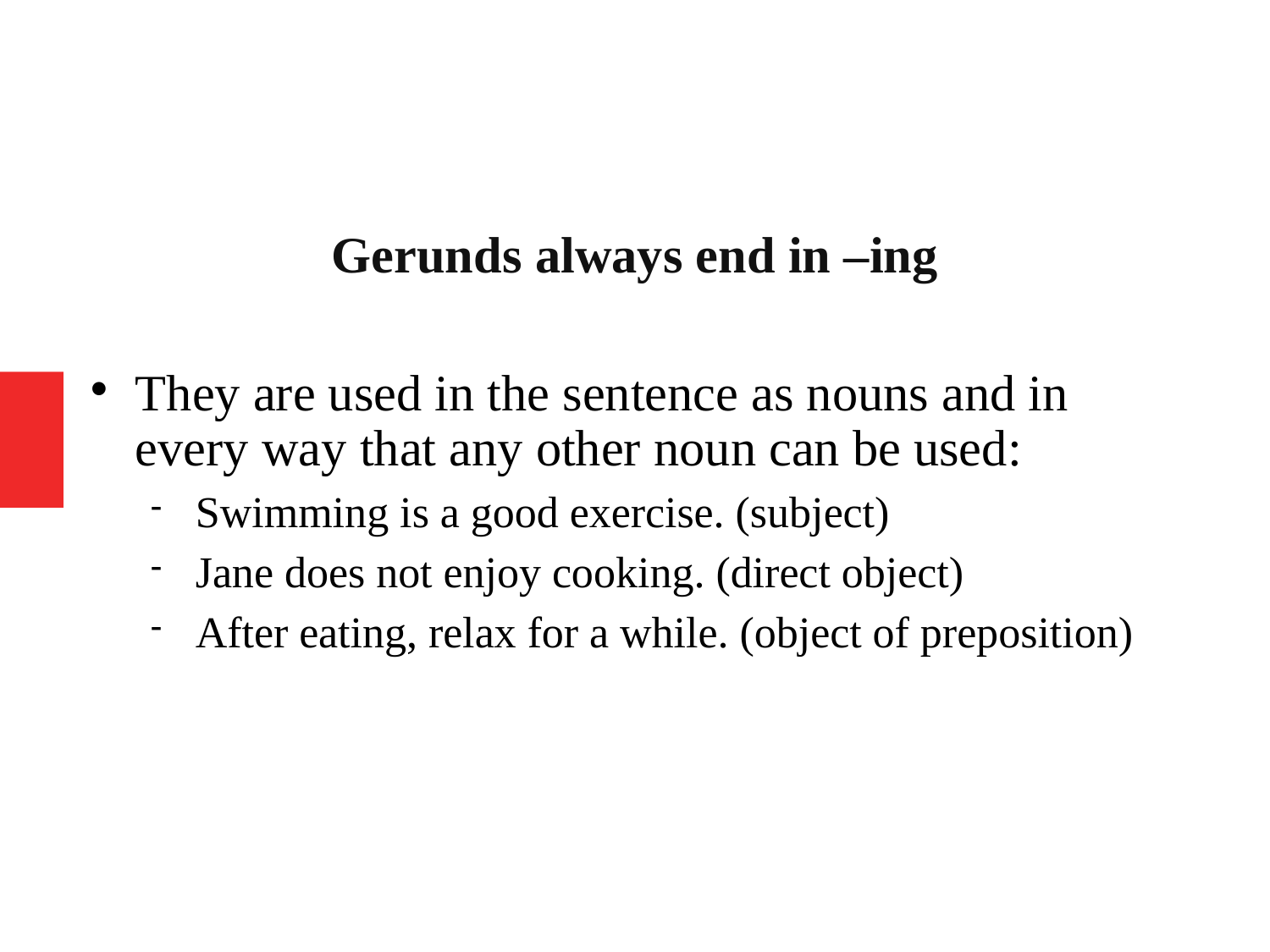

Gerunds always end in –ing

They are used in the sentence as nouns and in every way that any other noun can be used:
Swimming is a good exercise. (subject)
Jane does not enjoy cooking. (direct object)
After eating, relax for a while. (object of preposition)